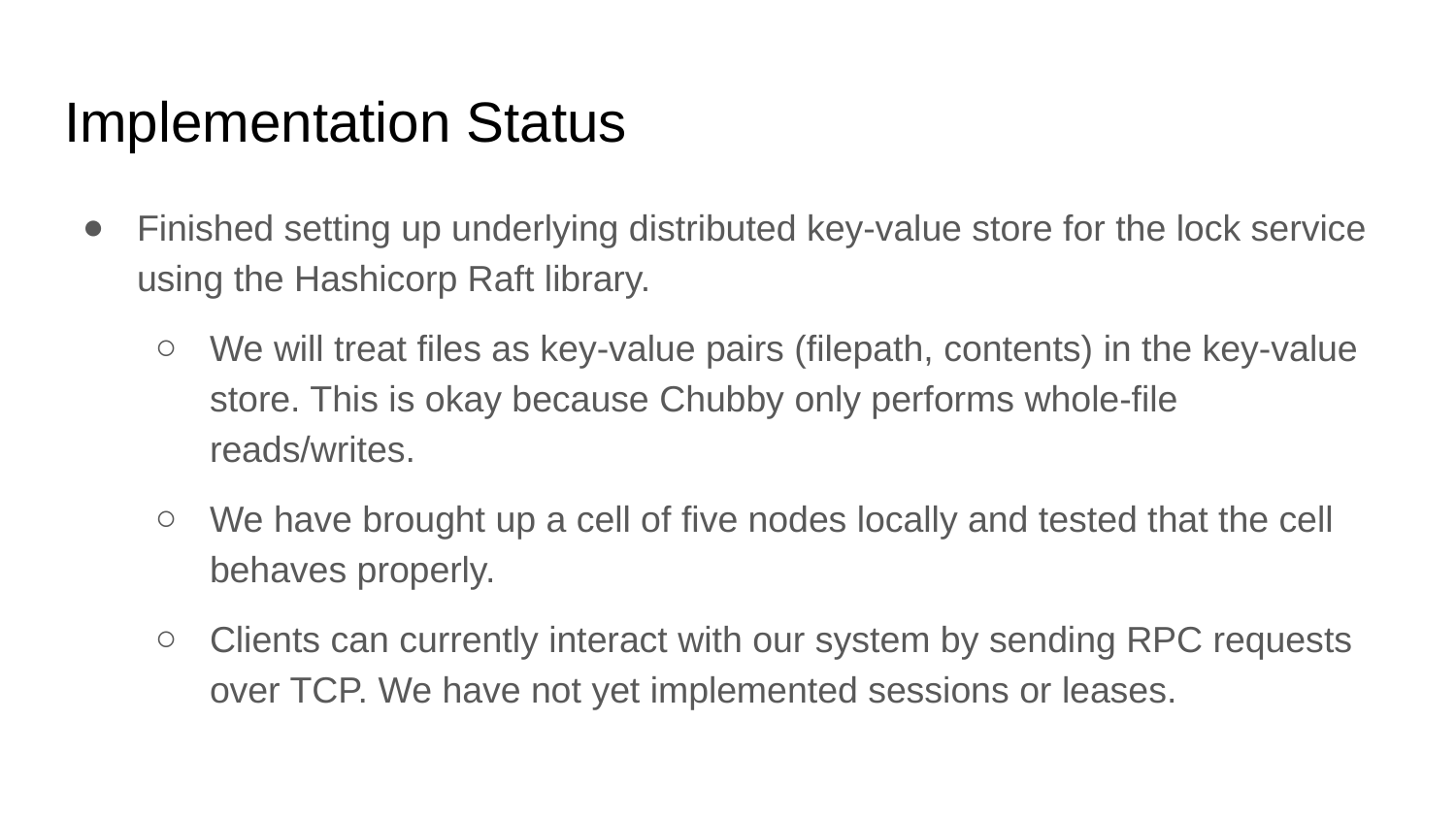

# Implementation Status
Finished setting up underlying distributed key-value store for the lock service using the Hashicorp Raft library.
We will treat files as key-value pairs (filepath, contents) in the key-value store. This is okay because Chubby only performs whole-file reads/writes.
We have brought up a cell of five nodes locally and tested that the cell behaves properly.
Clients can currently interact with our system by sending RPC requests over TCP. We have not yet implemented sessions or leases.